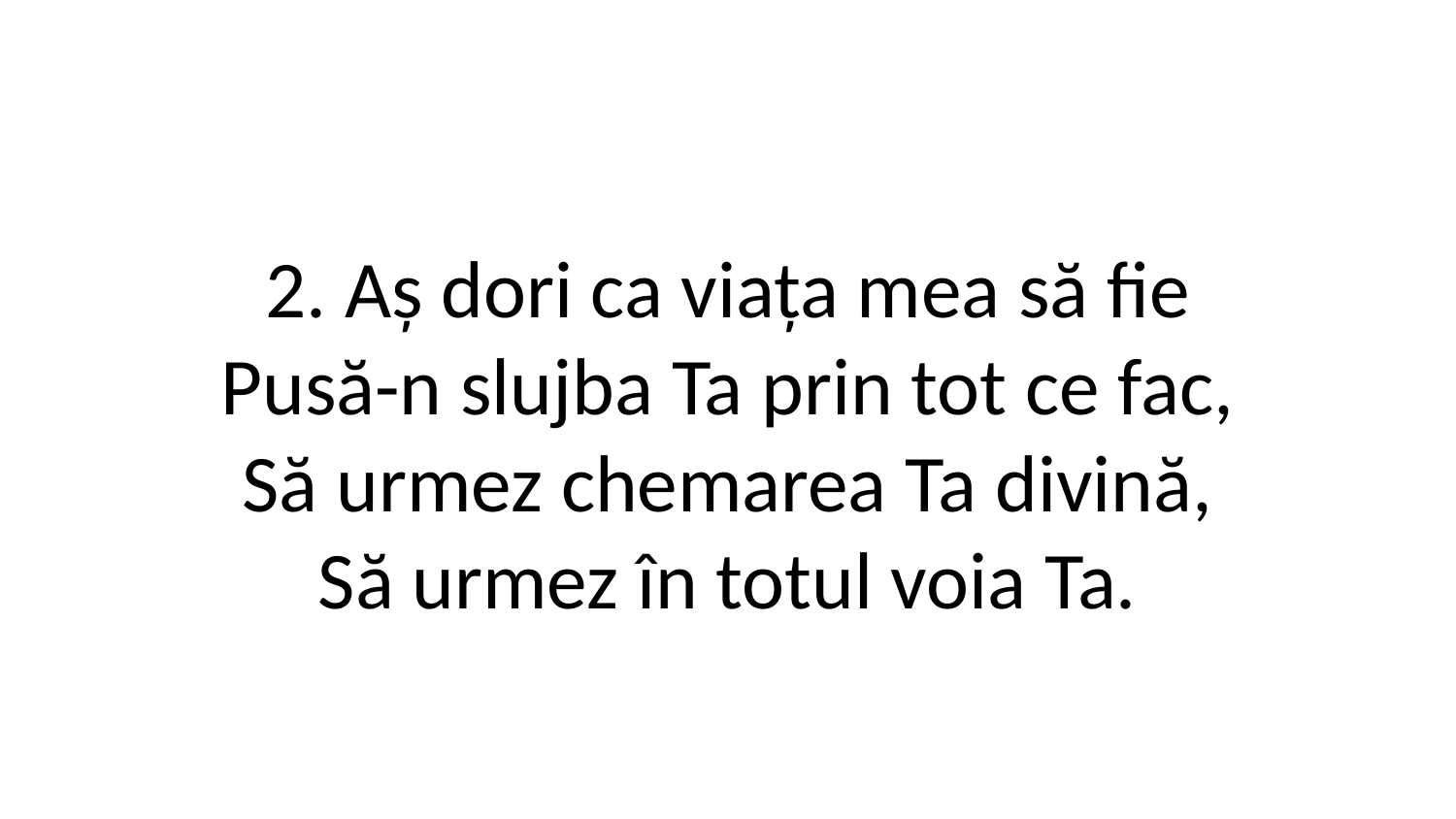

2. Aș dori ca viața mea să fie
Pusă-n slujba Ta prin tot ce fac,
Să urmez chemarea Ta divină,
Să urmez în totul voia Ta.